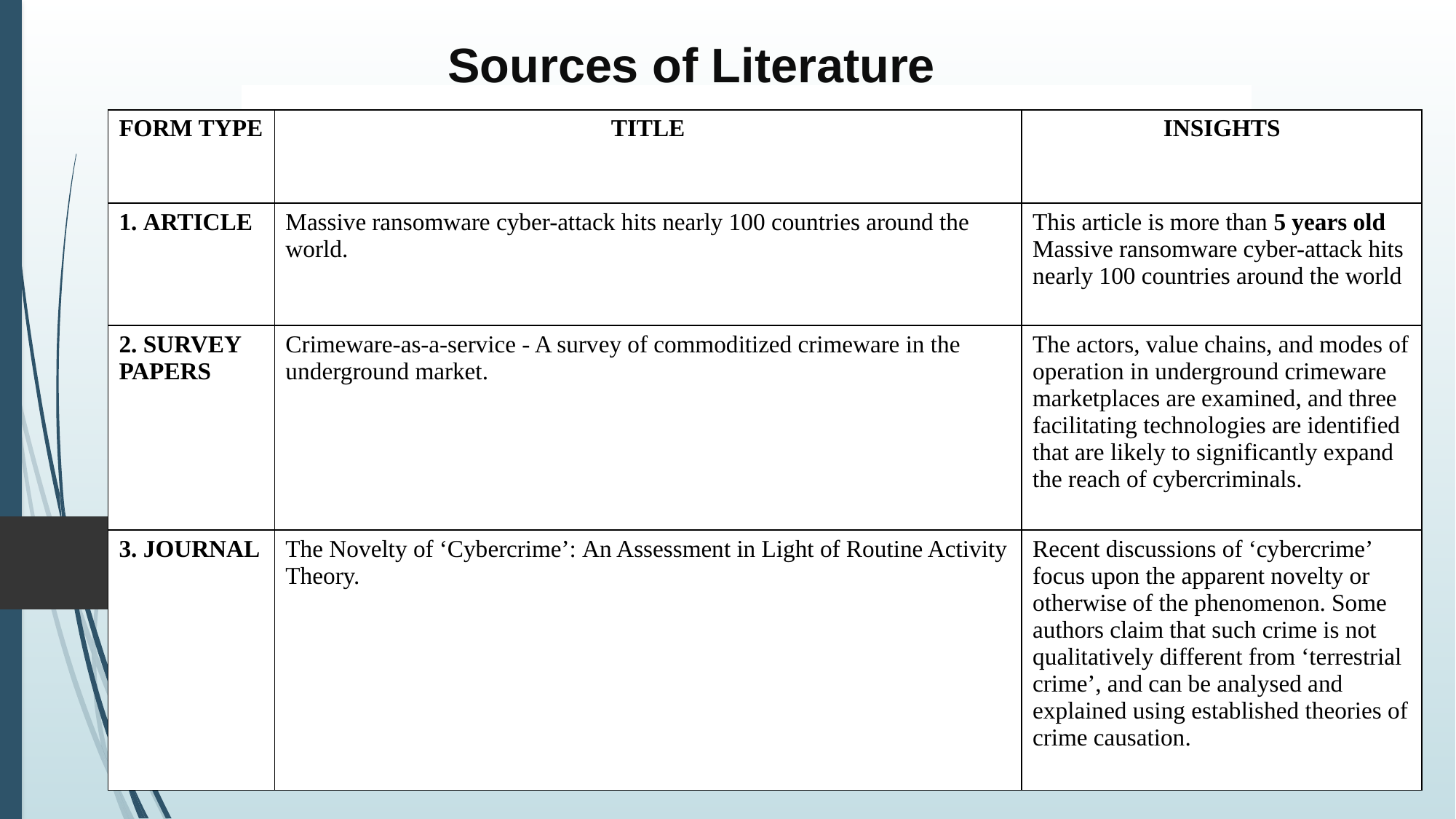

Sources of Literature
|  |  |
| --- | --- |
|  |  |
|  |  |
|  |  |
| FORM TYPE | TITLE | INSIGHTS |
| --- | --- | --- |
| 1. ARTICLE | Massive ransomware cyber-attack hits nearly 100 countries around the world. | This article is more than 5 years old Massive ransomware cyber-attack hits nearly 100 countries around the world |
| 2. SURVEY PAPERS | Crimeware-as-a-service - A survey of commoditized crimeware in the underground market. | The actors, value chains, and modes of operation in underground crimeware marketplaces are examined, and three facilitating technologies are identified that are likely to significantly expand the reach of cybercriminals. |
| 3. JOURNAL | The Novelty of ‘Cybercrime’: An Assessment in Light of Routine Activity Theory. | Recent discussions of ‘cybercrime’ focus upon the apparent novelty or otherwise of the phenomenon. Some authors claim that such crime is not qualitatively different from ‘terrestrial crime’, and can be analysed and explained using established theories of crime causation. |